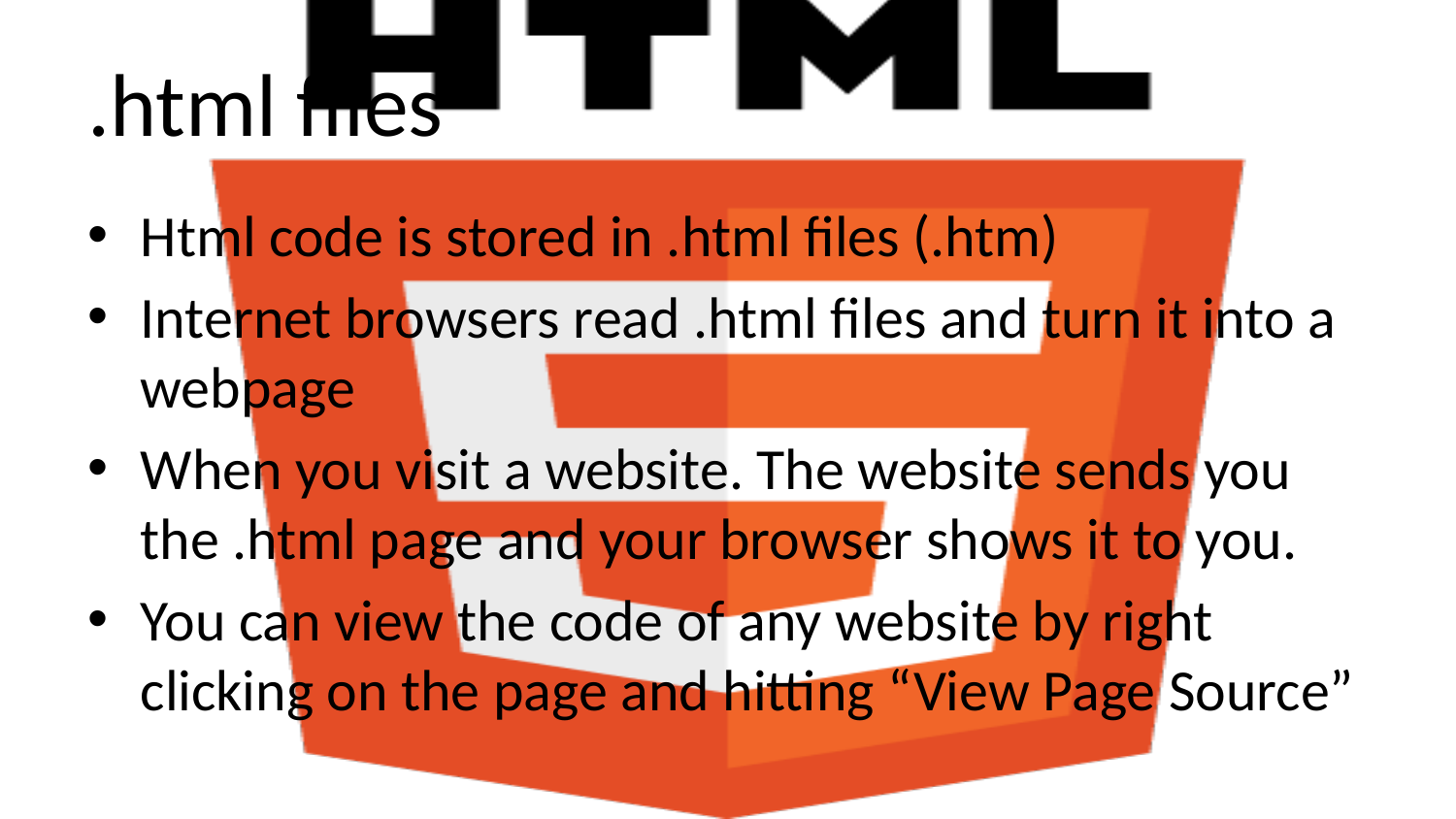

# .html files
Html code is stored in .html files (.htm)
Internet browsers read .html files and turn it into a webpage
When you visit a website. The website sends you the .html page and your browser shows it to you.
You can view the code of any website by right clicking on the page and hitting “View Page Source”